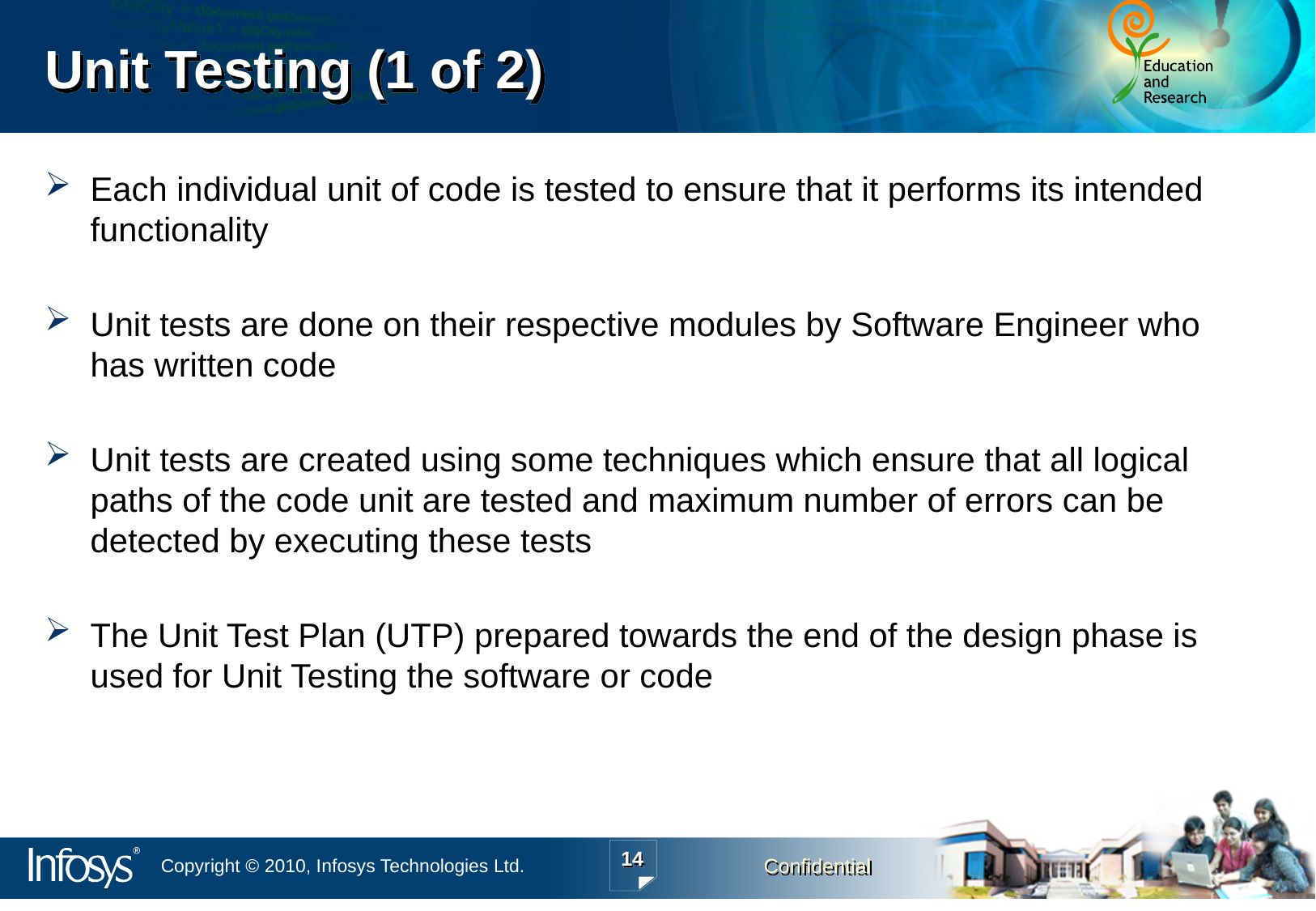

# Unit Testing (1 of 2)
Each individual unit of code is tested to ensure that it performs its intended functionality

Unit tests are done on their respective modules by Software Engineer who has written code

Unit tests are created using some techniques which ensure that all logical paths of the code unit are tested and maximum number of errors can be detected by executing these tests

The Unit Test Plan (UTP) prepared towards the end of the design phase is used for Unit Testing the software or code